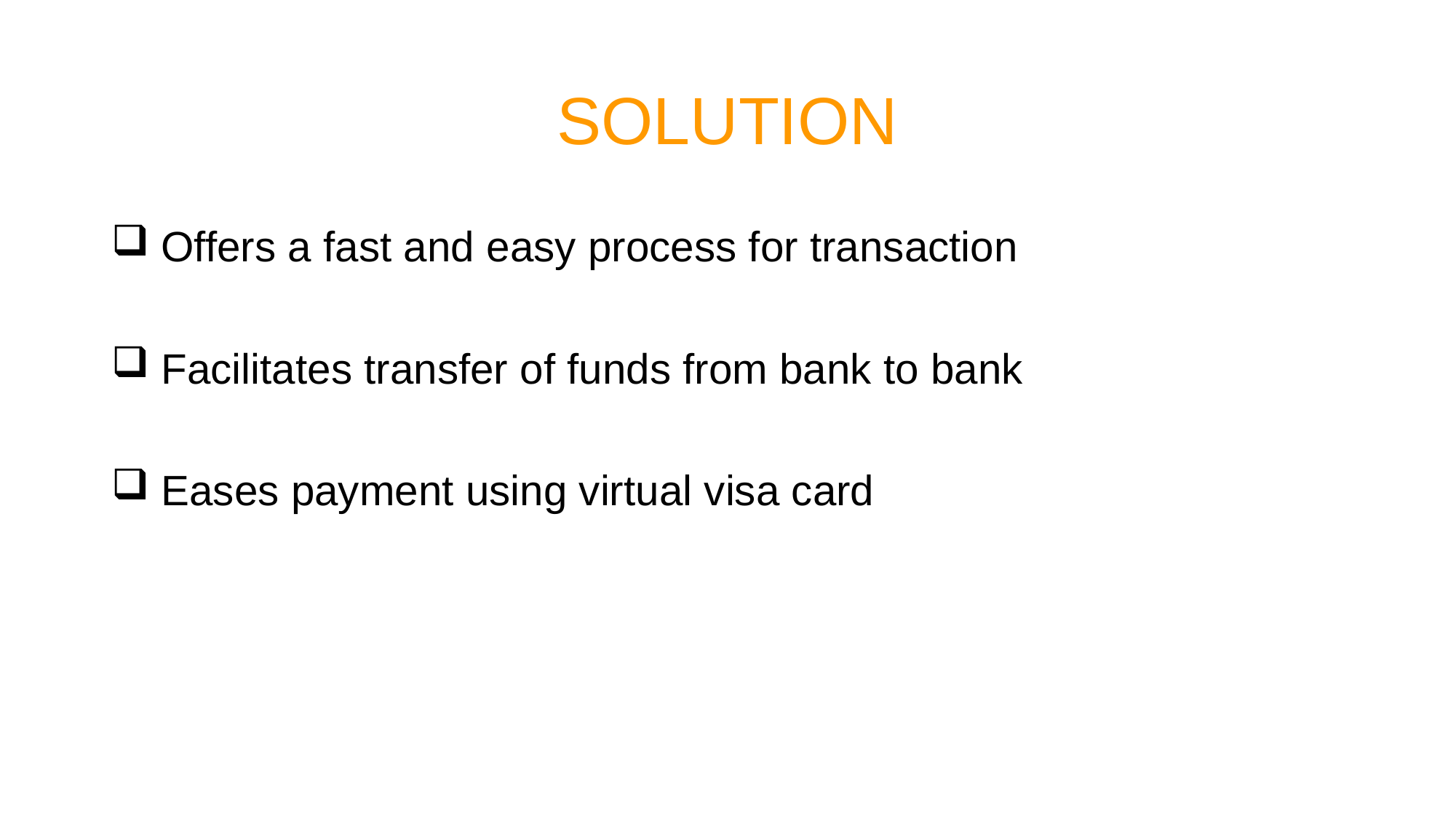

# SOLUTION
 Offers a fast and easy process for transaction

 Facilitates transfer of funds from bank to bank

 Eases payment using virtual visa card